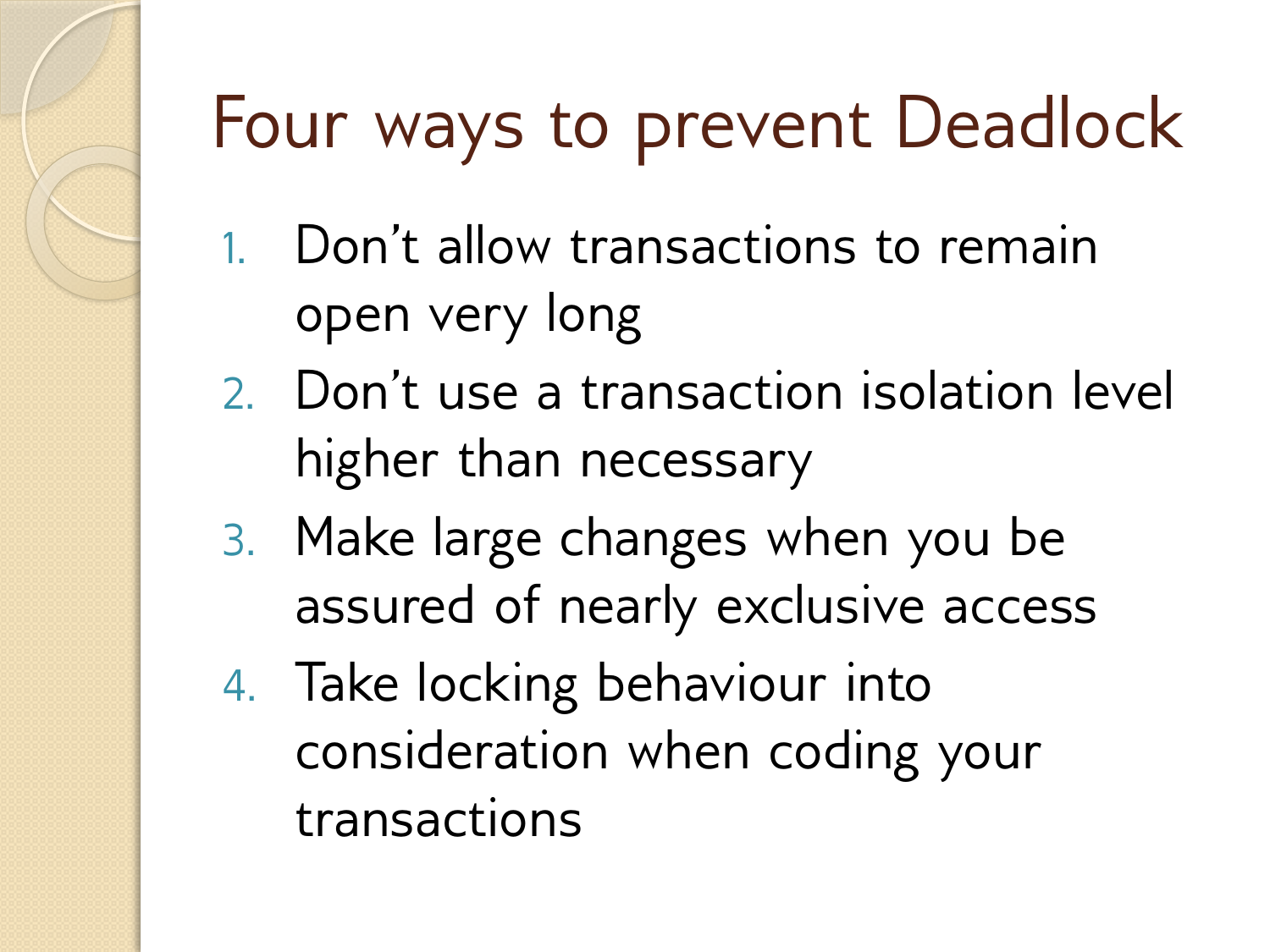

# Four ways to prevent Deadlock
Don’t allow transactions to remain open very long
Don’t use a transaction isolation level higher than necessary
Make large changes when you be assured of nearly exclusive access
Take locking behaviour into consideration when coding your transactions